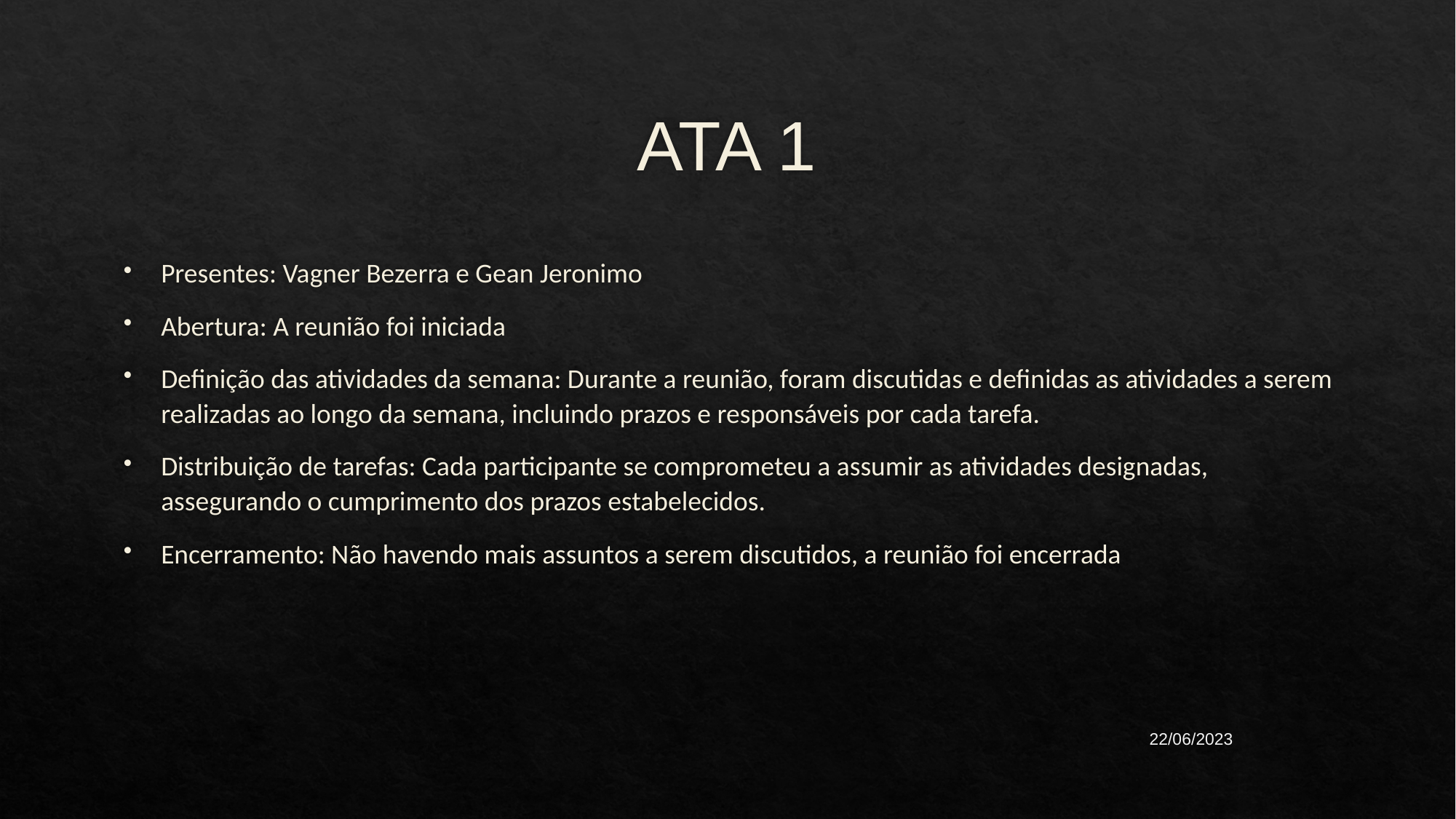

# ATA 1
Presentes: Vagner Bezerra e Gean Jeronimo
Abertura: A reunião foi iniciada
Definição das atividades da semana: Durante a reunião, foram discutidas e definidas as atividades a serem realizadas ao longo da semana, incluindo prazos e responsáveis por cada tarefa.
Distribuição de tarefas: Cada participante se comprometeu a assumir as atividades designadas, assegurando o cumprimento dos prazos estabelecidos.
Encerramento: Não havendo mais assuntos a serem discutidos, a reunião foi encerrada

22/06/2023